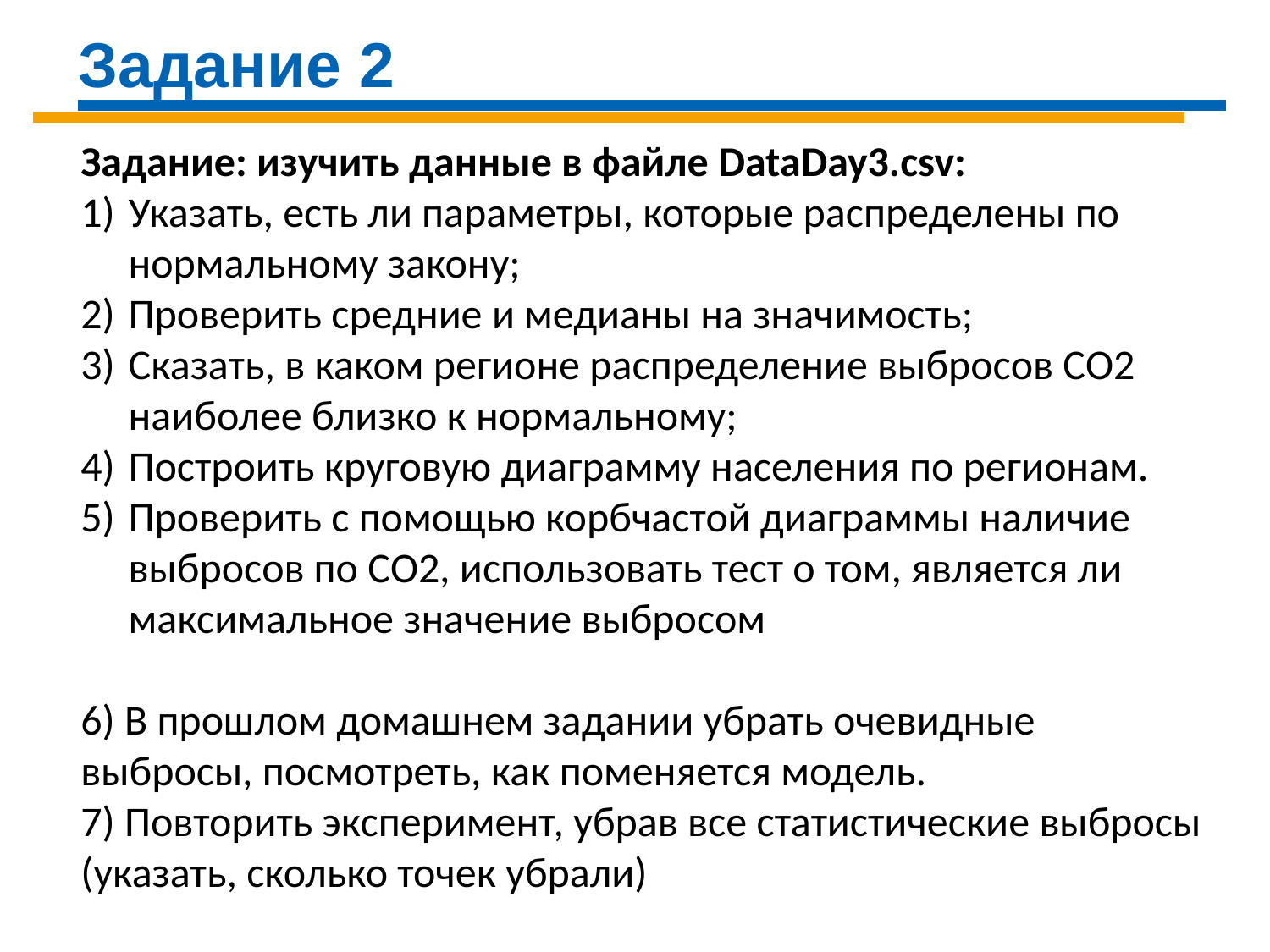

Задание 2
Задание: изучить данные в файле DataDay3.csv:
Указать, есть ли параметры, которые распределены по нормальному закону;
Проверить средние и медианы на значимость;
Сказать, в каком регионе распределение выбросов СО2 наиболее близко к нормальному;
Построить круговую диаграмму населения по регионам.
Проверить с помощью корбчастой диаграммы наличие выбросов по СО2, использовать тест о том, является ли максимальное значение выбросом

6) В прошлом домашнем задании убрать очевидные выбросы, посмотреть, как поменяется модель.
7) Повторить эксперимент, убрав все статистические выбросы (указать, сколько точек убрали)